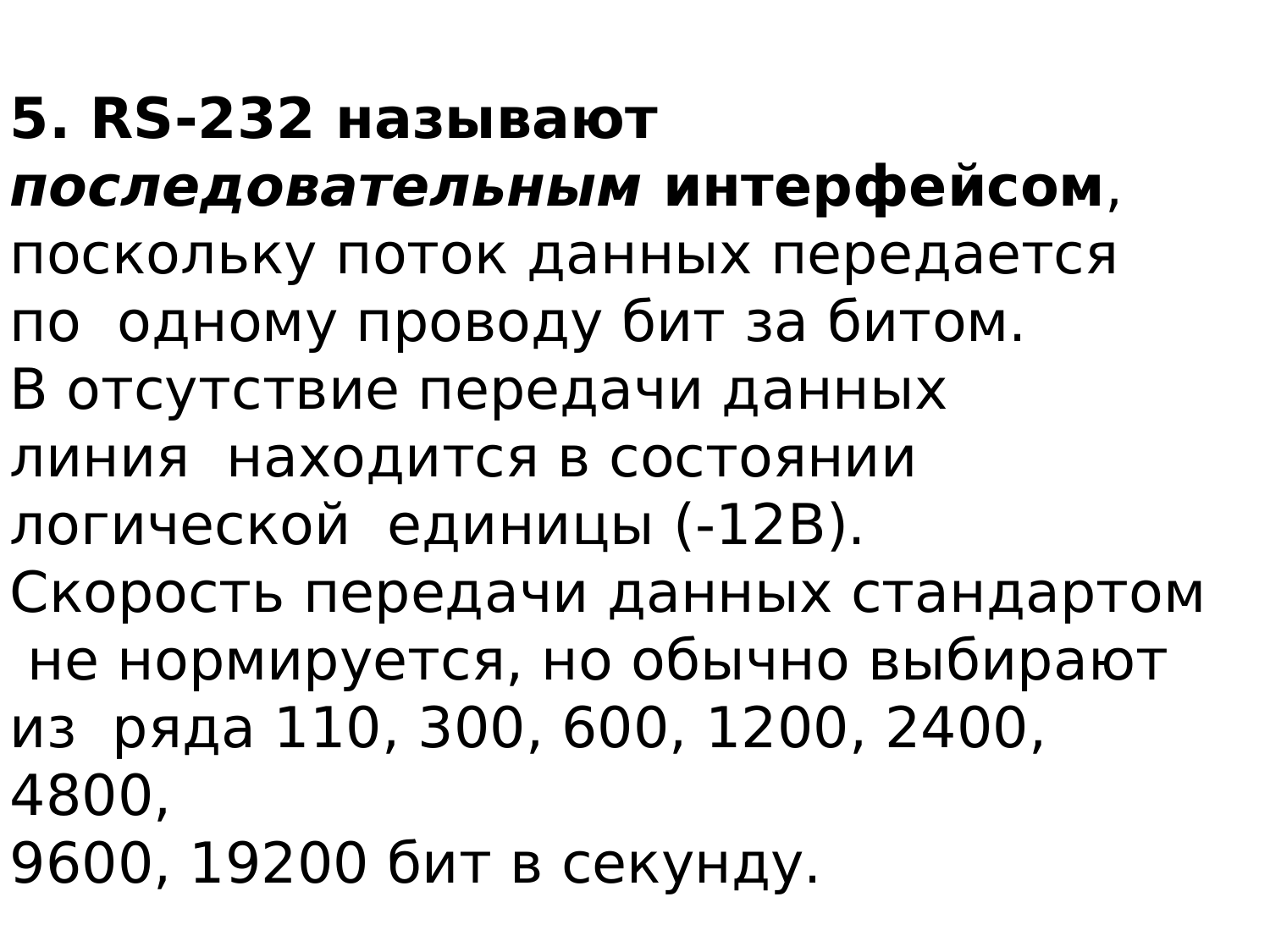

5. RS-232 называют  последовательным интерфейсом,  поскольку поток данных передается по  одному проводу бит за битом.
В отсутствие передачи данных линия  находится в состоянии логической  единицы (-12В).
Скорость передачи данных стандартом  не нормируется, но обычно выбирают из  ряда 110, 300, 600, 1200, 2400, 4800,
9600, 19200 бит в секунду.